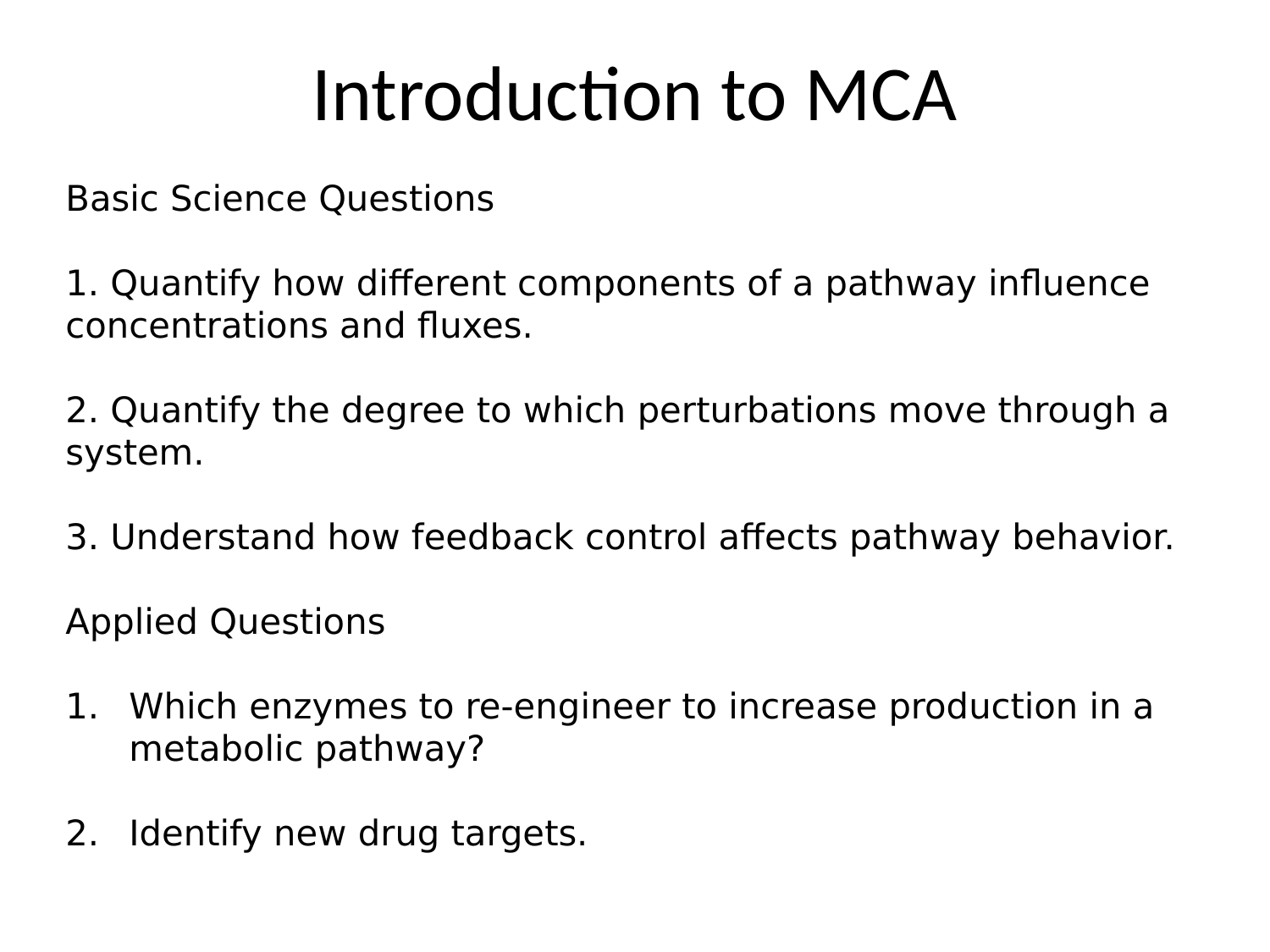

Introduction to MCA
Basic Science Questions

1. Quantify how different components of a pathway influence concentrations and fluxes.

2. Quantify the degree to which perturbations move through a system.

3. Understand how feedback control affects pathway behavior.

Applied Questions

Which enzymes to re-engineer to increase production in a metabolic pathway?

Identify new drug targets.